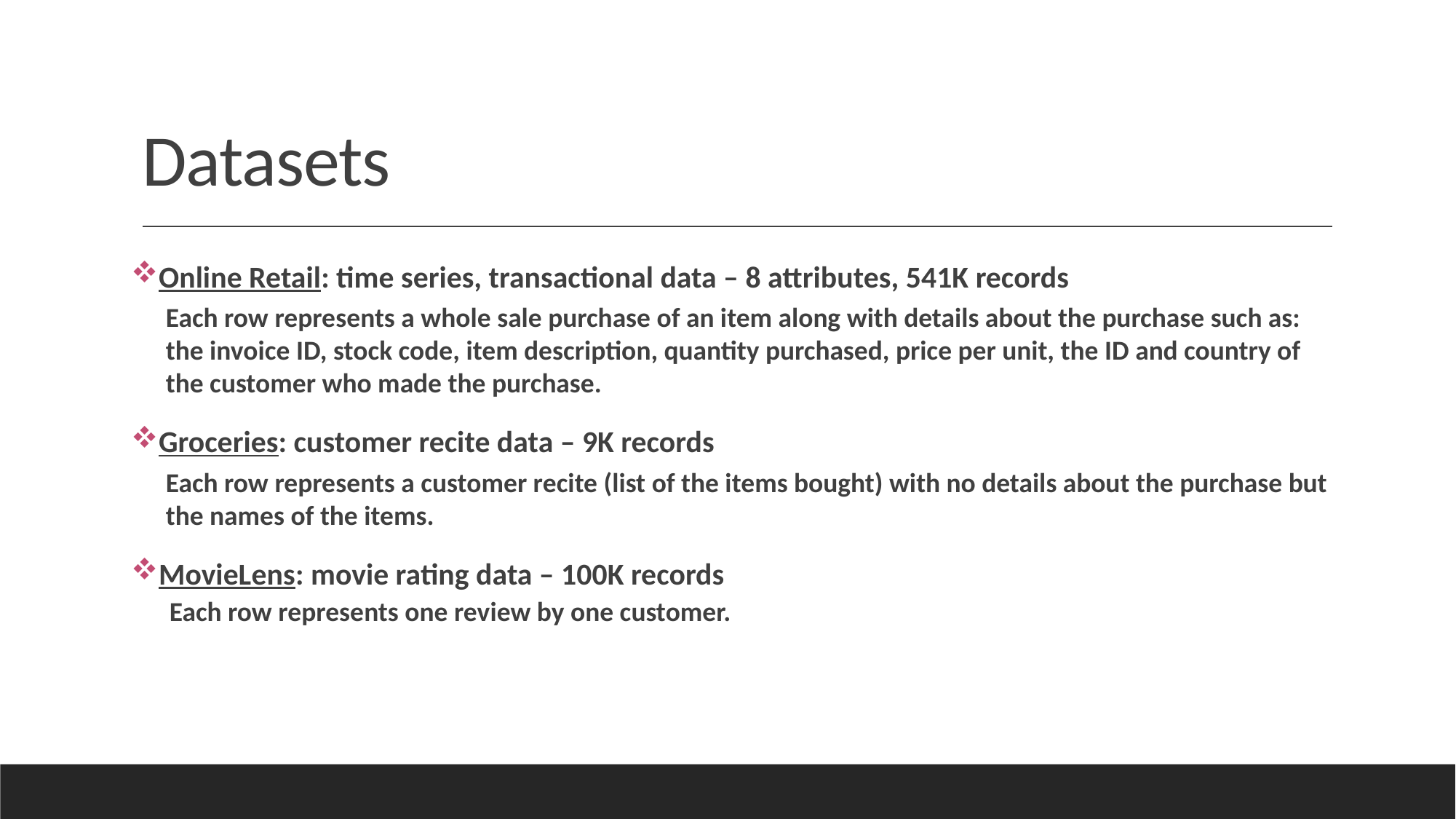

# Datasets
Online Retail: time series, transactional data – 8 attributes, 541K records
Each row represents a whole sale purchase of an item along with details about the purchase such as: the invoice ID, stock code, item description, quantity purchased, price per unit, the ID and country of the customer who made the purchase.
Groceries: customer recite data – 9K records
Each row represents a customer recite (list of the items bought) with no details about the purchase but the names of the items.
MovieLens: movie rating data – 100K records
    Each row represents one review by one customer.